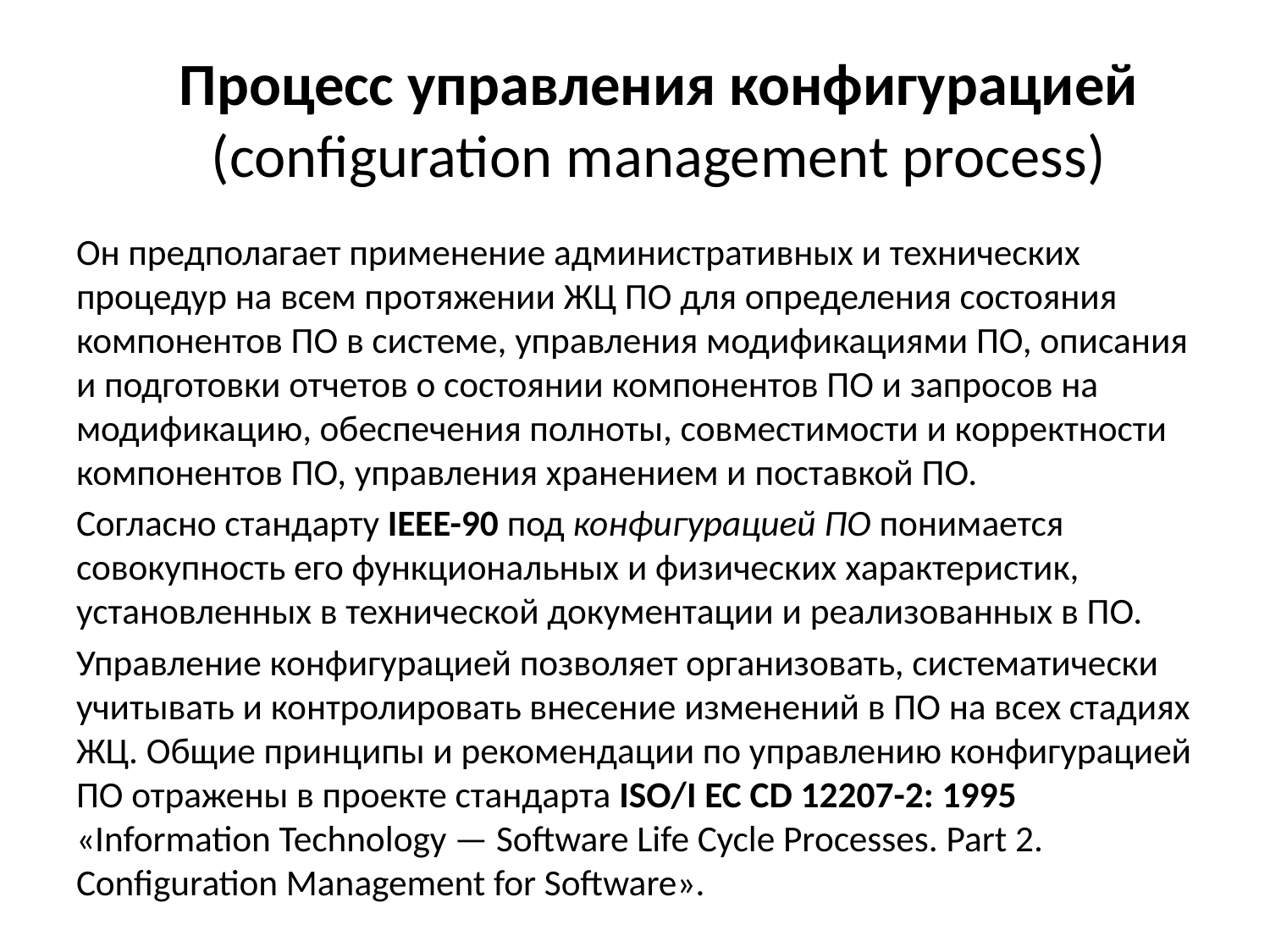

# Процесс управления конфигурацией (configuration management process)
Он предполагает применение административных и технических процедур на всем протяжении ЖЦ ПО для определения состояния компонентов ПО в системе, управления модификациями ПО, описания и подготовки отчетов о состоянии компонентов ПО и запросов на модификацию, обеспечения полноты, совместимости и корректности компонентов ПО, управления хранением и поставкой ПО.
Согласно стандарту IEEE-90 под конфигурацией ПО понимается совокупность его функциональных и физических характеристик, установленных в технической документации и реализованных в ПО.
Управление конфигурацией позволяет организовать, систематически учитывать и контролировать внесение изменений в ПО на всех стадиях ЖЦ. Общие принципы и рекомендации по управлению конфигурацией ПО отражены в проекте стандарта ISO/I EC CD 12207-2: 1995 «Information Technology — Software Life Cycle Processes. Part 2. Configuration Management for Software».